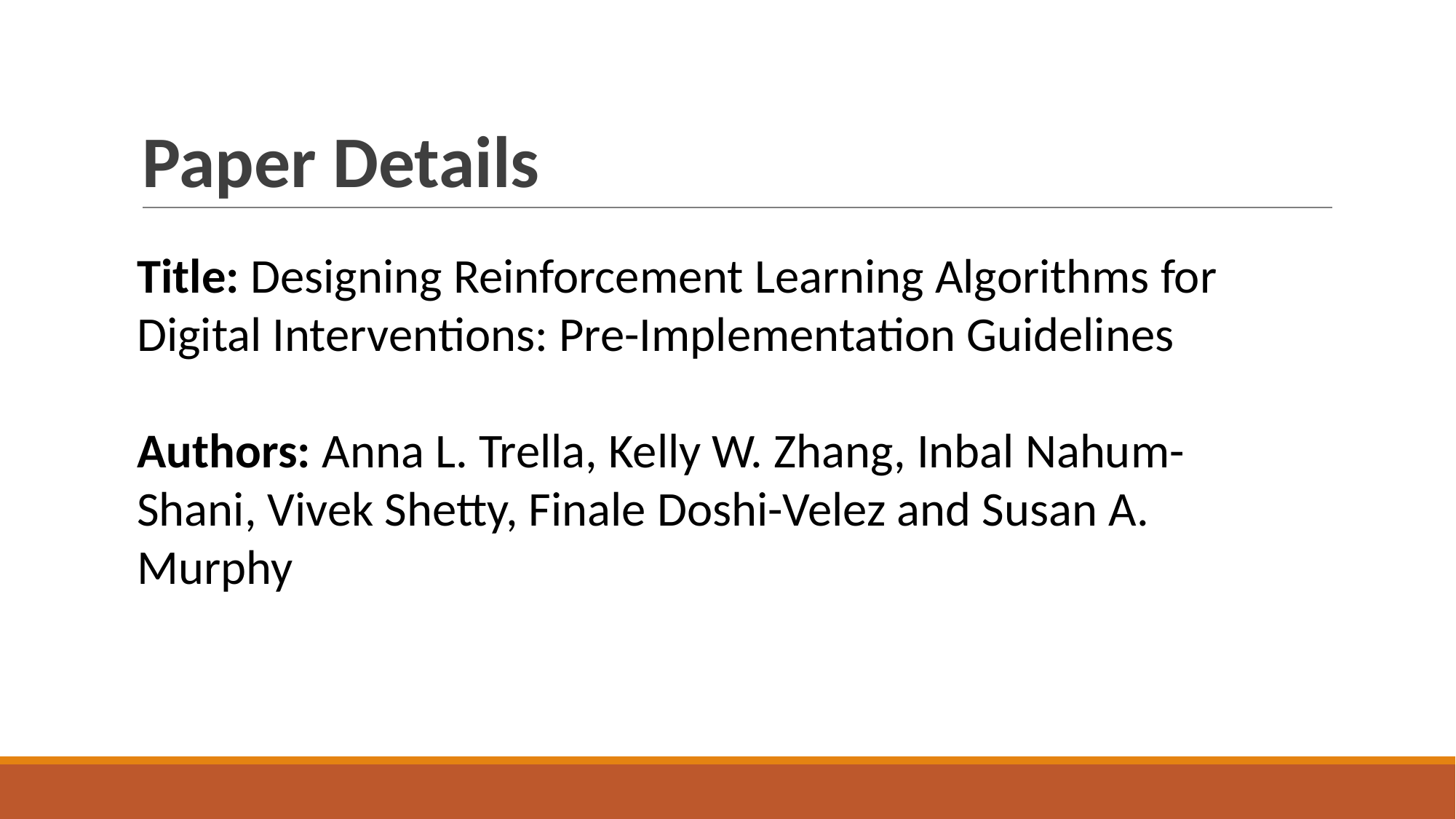

# Paper Details
Title: Designing Reinforcement Learning Algorithms for Digital Interventions: Pre-Implementation Guidelines

Authors: Anna L. Trella, Kelly W. Zhang, Inbal Nahum-Shani, Vivek Shetty, Finale Doshi-Velez and Susan A.  Murphy